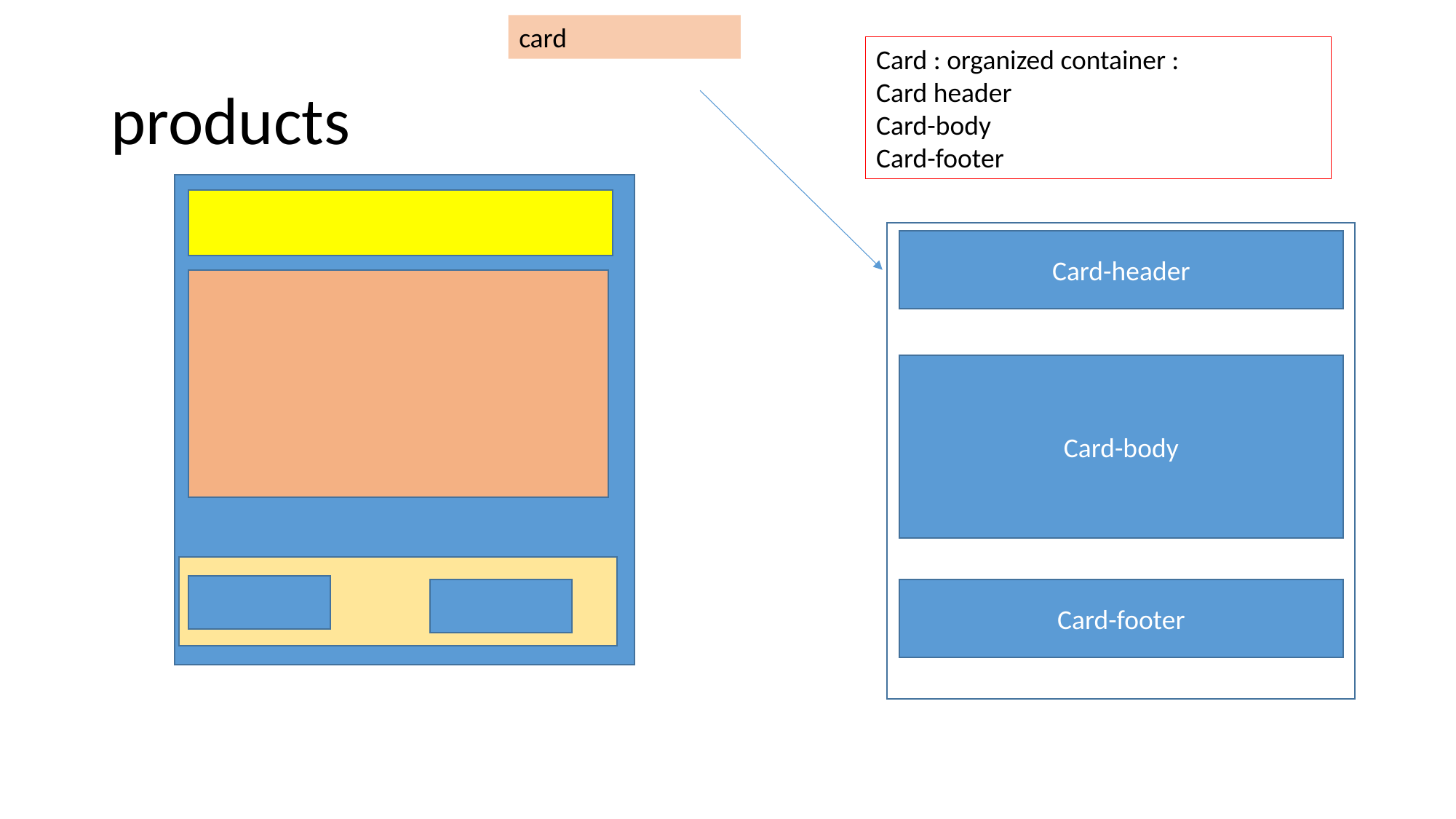

card
Card : organized container :
Card header
Card-body
Card-footer
# products

Card-header

Card-body

Card-footer